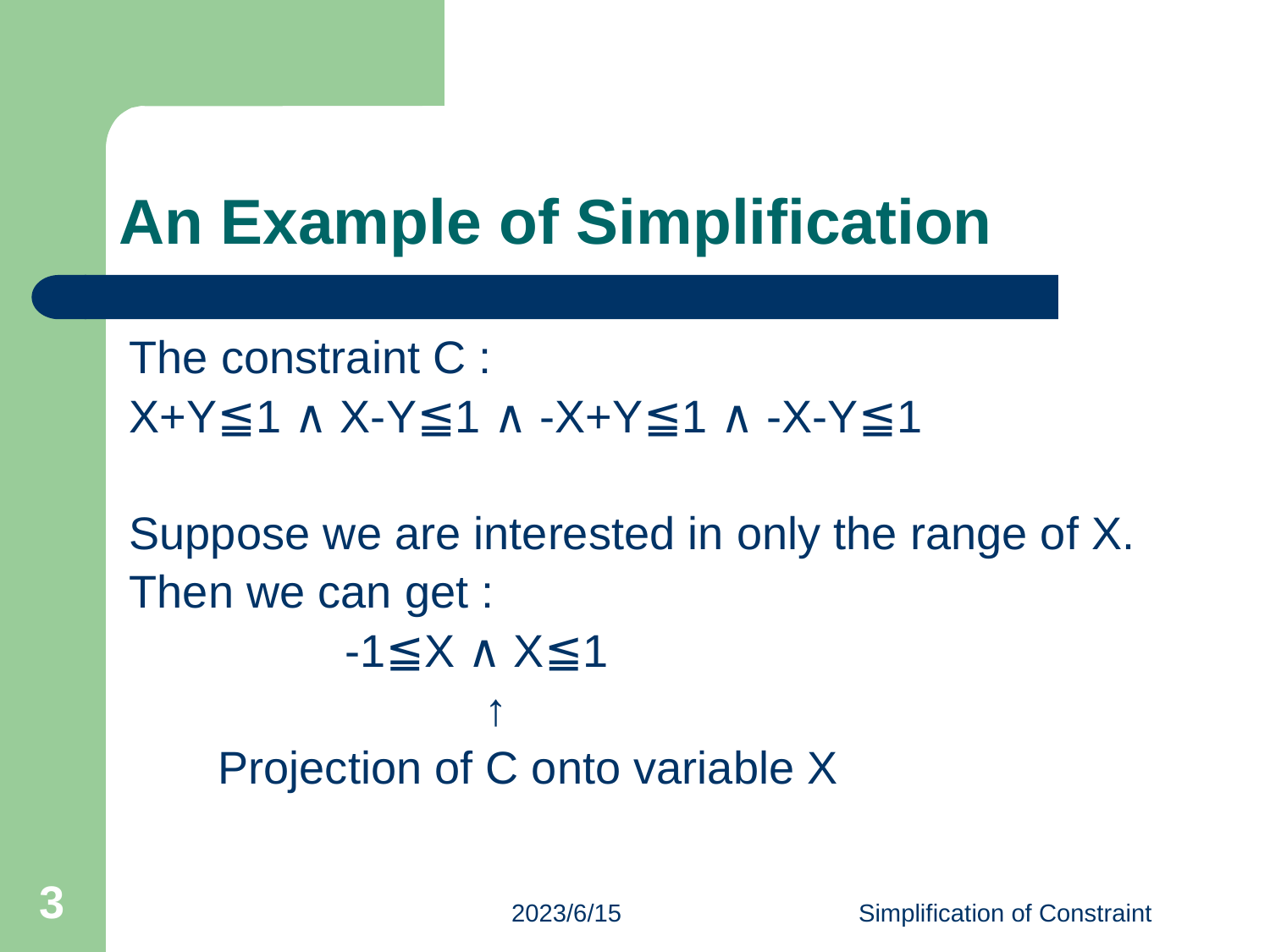

# An Example of Simplification
The constraint C :
X+Y≦1 ∧ X-Y≦1 ∧ -X+Y≦1 ∧ -X-Y≦1

Suppose we are interested in only the range of X.
Then we can get :
                 -1≦X ∧ X≦1
                            ↑
       Projection of C onto variable X
3
2023/6/15
Simplification of Constraint